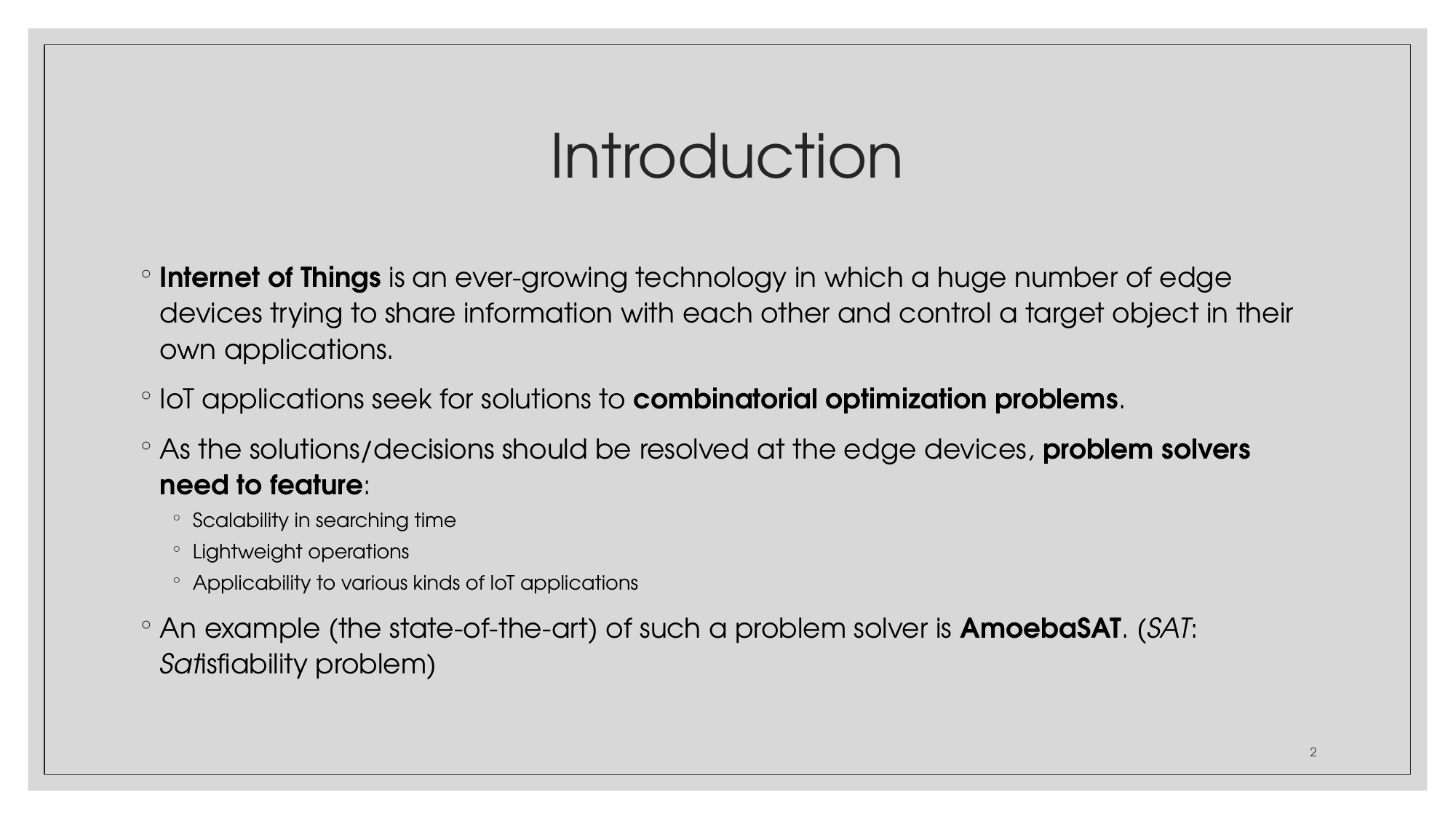

# Introduction
Internet of Things is an ever-growing technology in which a huge number of edge devices trying to share information with each other and control a target object in their own applications.
IoT applications seek for solutions to combinatorial optimization problems.
As the solutions/decisions should be resolved at the edge devices, problem solvers need to feature:
Scalability in searching time
Lightweight operations
Applicability to various kinds of IoT applications
An example (the state-of-the-art) of such a problem solver is AmoebaSAT. (SAT: Satisfiability problem)
2